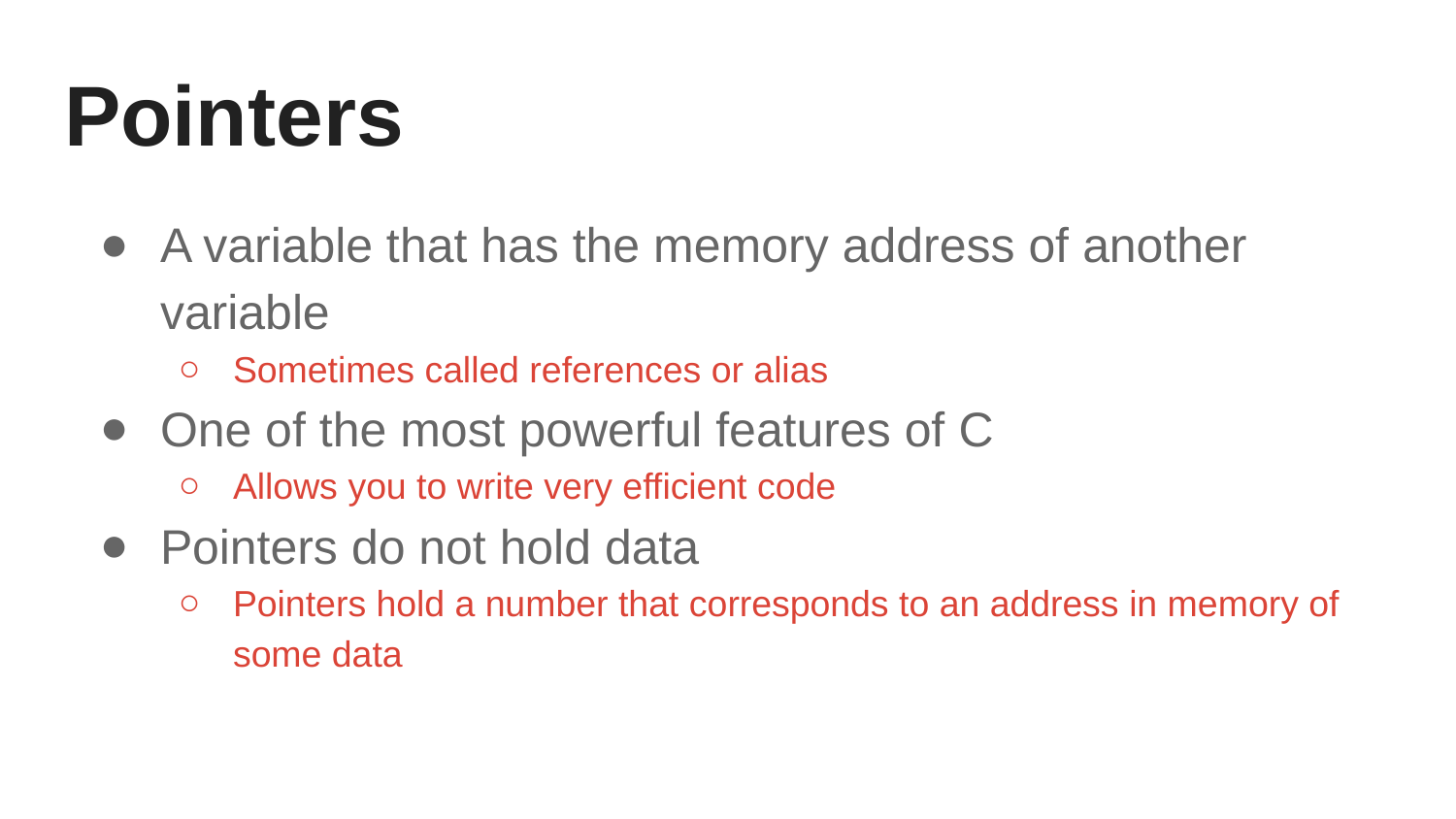

# Pointers
A variable that has the memory address of another variable
Sometimes called references or alias
One of the most powerful features of C
Allows you to write very efficient code
Pointers do not hold data
Pointers hold a number that corresponds to an address in memory of some data